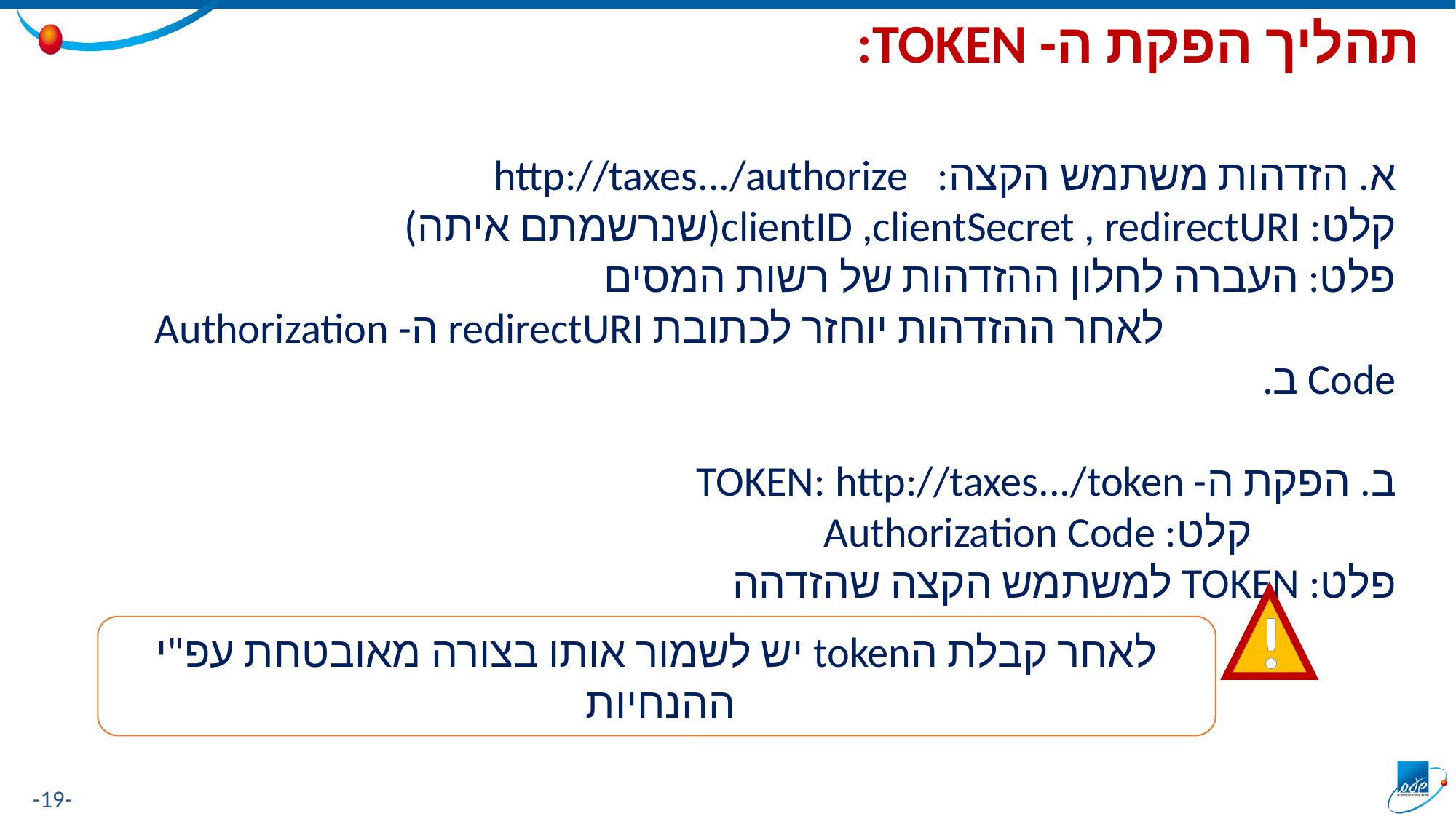

תהליך הפקת ה- TOKEN:
א. הזדהות משתמש הקצה:   http://taxes.../authorize
	קלט: clientID ,clientSecret , redirectURI(שנרשמתם איתה)
	פלט: העברה לחלון ההזדהות של רשות המסים
                        לאחר ההזדהות יוחזר לכתובת redirectURI ה- Authorization Code ב.

ב. הפקת ה- TOKEN: http://taxes.../token
               קלט: Authorization Code
	פלט: TOKEN למשתמש הקצה שהזדהה

!
לאחר קבלת הtoken יש לשמור אותו בצורה מאובטחת עפ"י ההנחיות